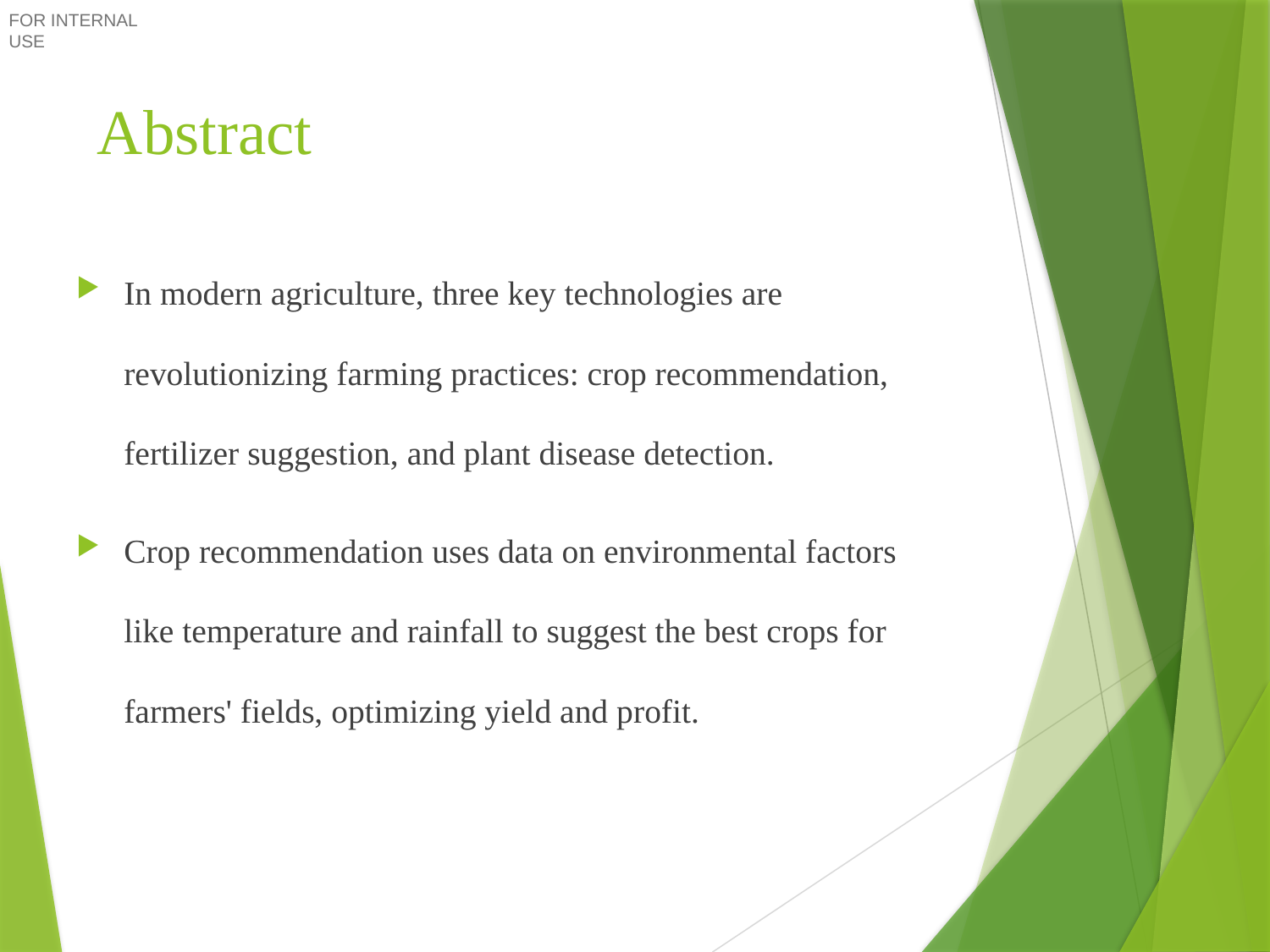

# Abstract

In modern agriculture, three key technologies are revolutionizing farming practices: crop recommendation, fertilizer suggestion, and plant disease detection.
Crop recommendation uses data on environmental factors like temperature and rainfall to suggest the best crops for farmers' fields, optimizing yield and profit.